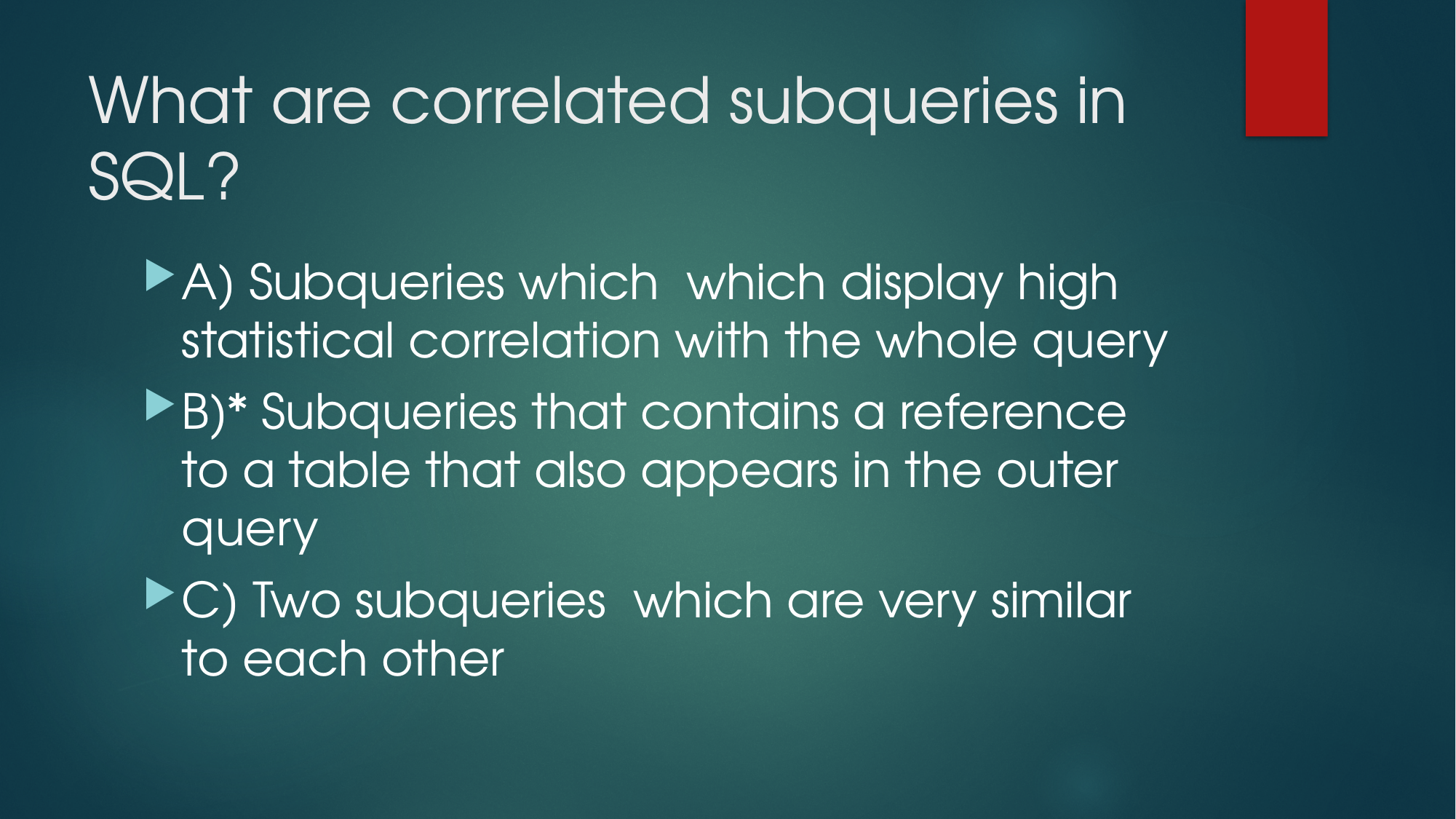

# What are correlated subqueries in SQL?
A) Subqueries which  which display high statistical correlation with the whole query
B)* Subqueries that contains a reference to a table that also appears in the outer query
C) Two subqueries  which are very similar to each other